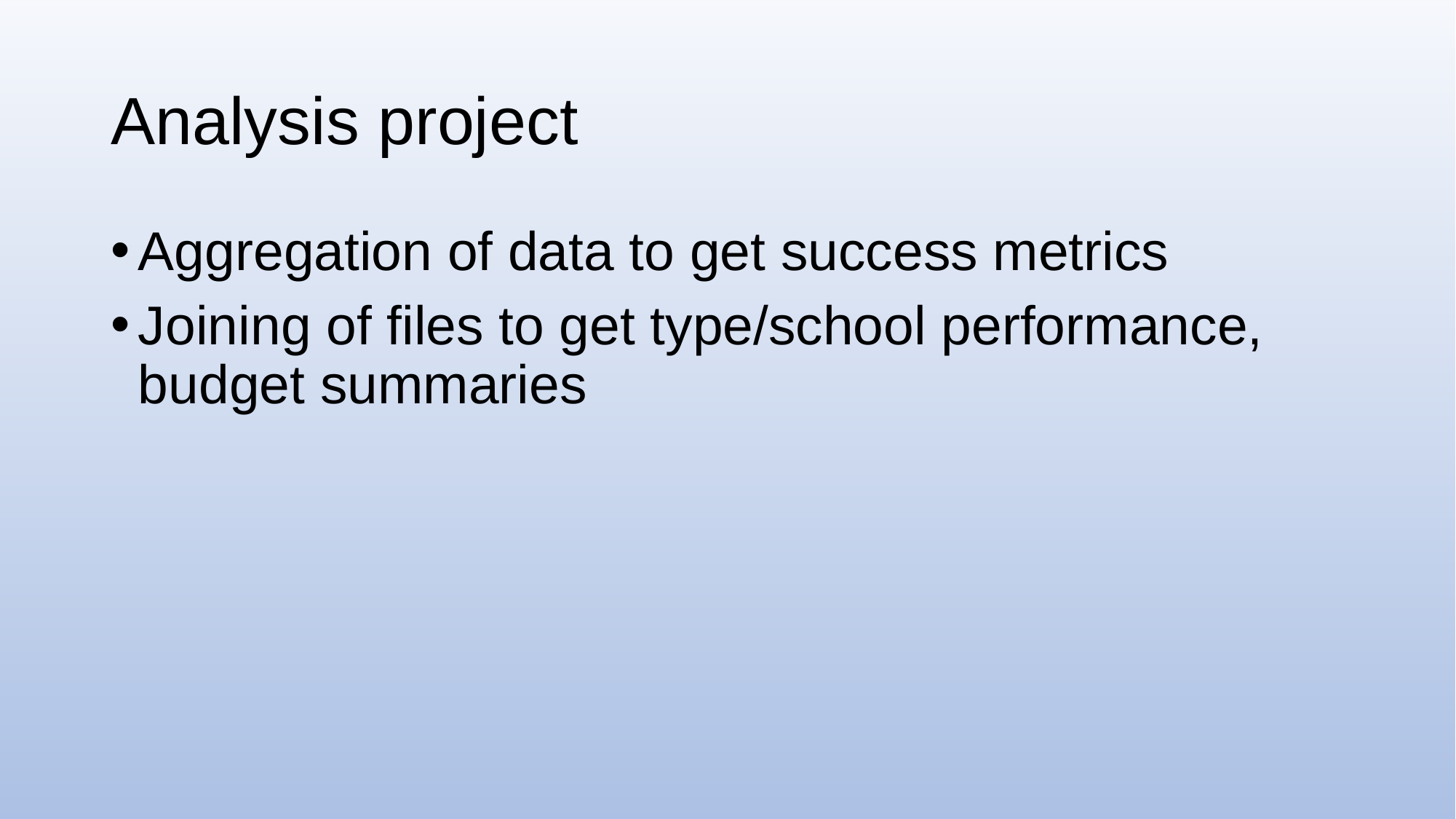

# Analysis project
Aggregation of data to get success metrics
Joining of files to get type/school performance, budget summaries